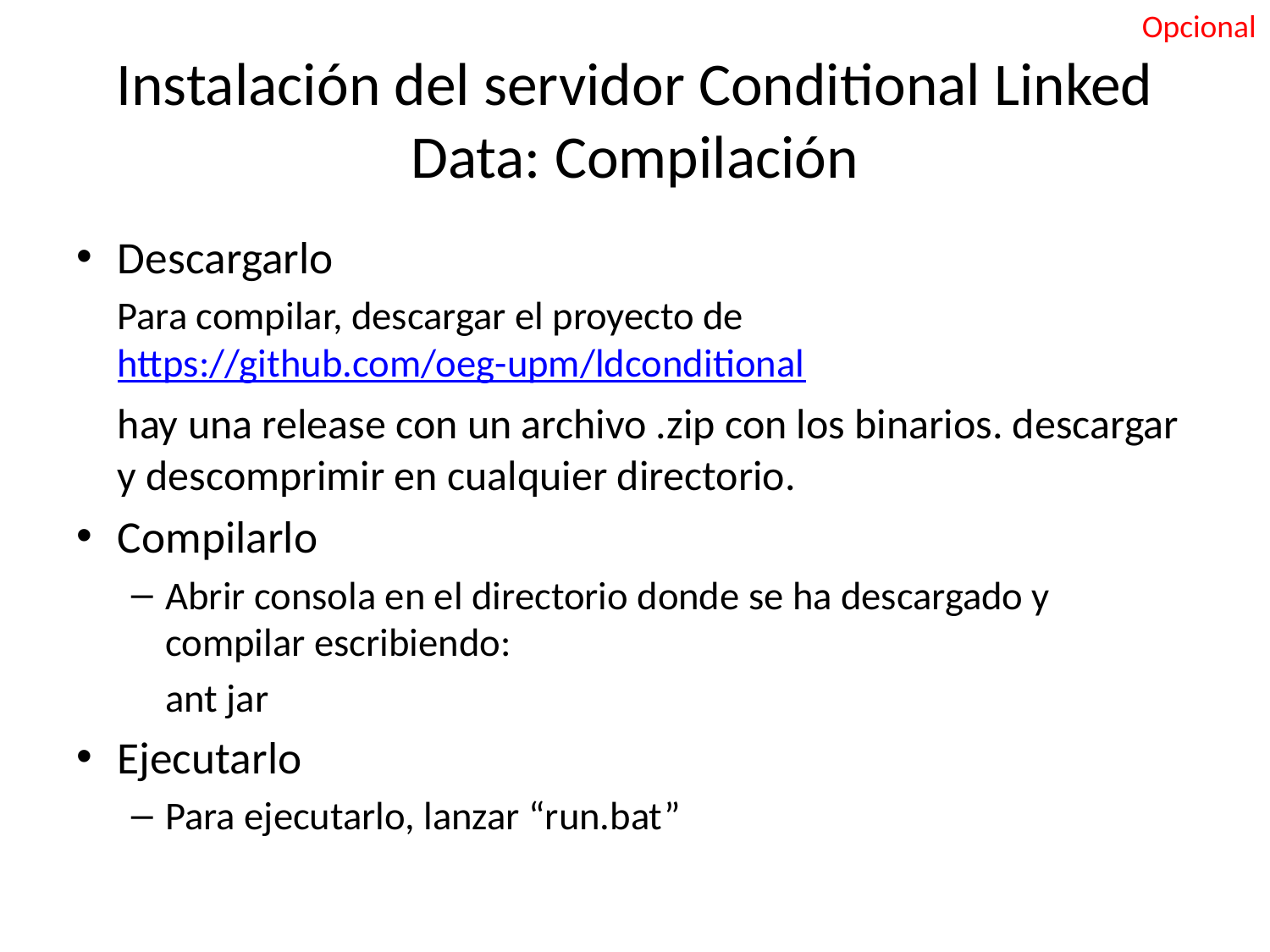

Opcional
# Instalación del servidor Conditional Linked Data: Compilación
Descargarlo
	Para compilar, descargar el proyecto de https://github.com/oeg-upm/ldconditional
	hay una release con un archivo .zip con los binarios. descargar y descomprimir en cualquier directorio.
Compilarlo
Abrir consola en el directorio donde se ha descargado y compilar escribiendo:
	ant jar
Ejecutarlo
Para ejecutarlo, lanzar “run.bat”